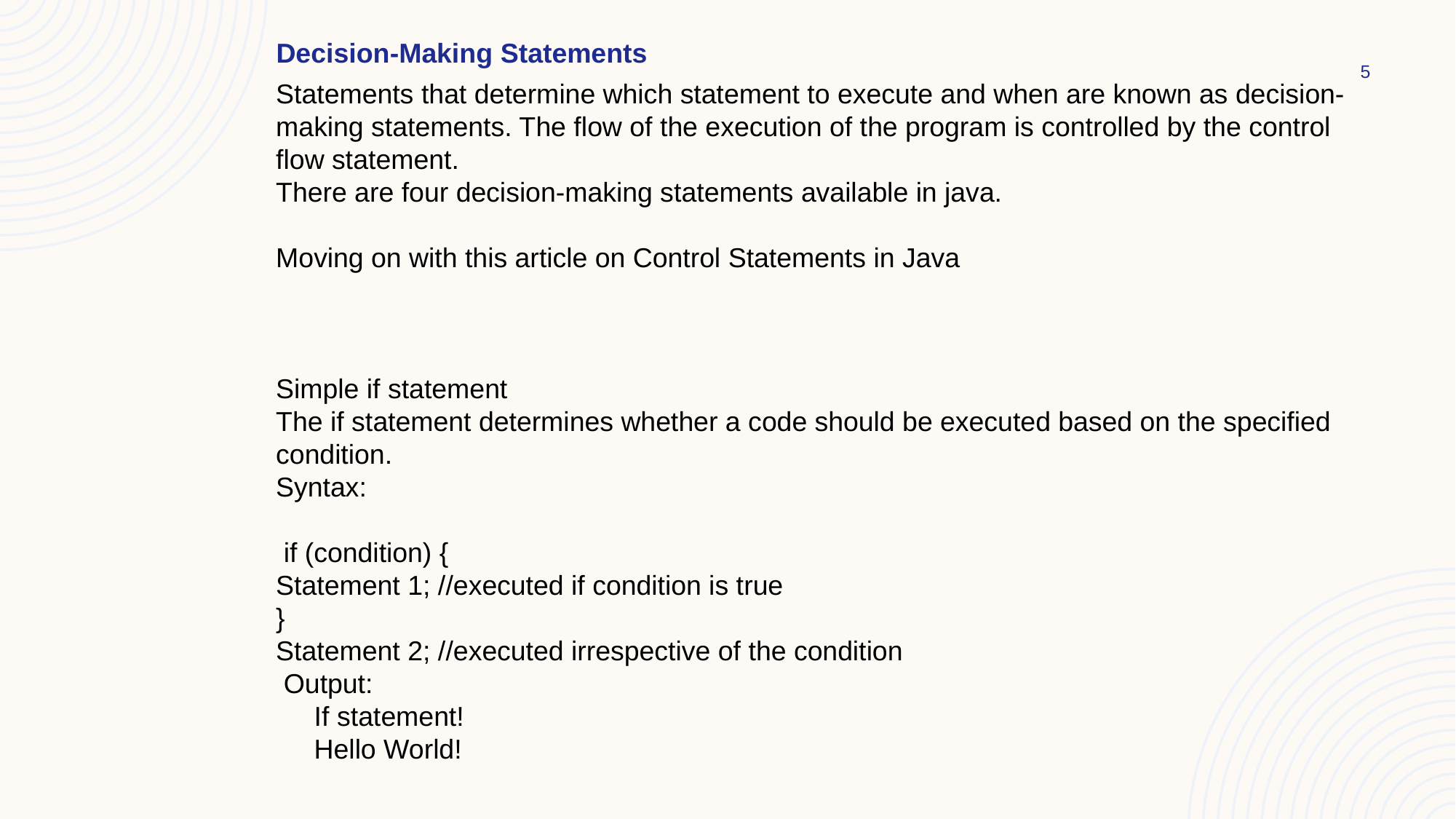

Decision-Making Statements
5
Statements that determine which statement to execute and when are known as decision-making statements. The flow of the execution of the program is controlled by the control flow statement.
There are four decision-making statements available in java.

Moving on with this article on Control Statements in Java

Simple if statement
The if statement determines whether a code should be executed based on the specified condition.
Syntax:

 if (condition) {
Statement 1; //executed if condition is true
}
Statement 2; //executed irrespective of the condition
 Output:
     If statement!
     Hello World!